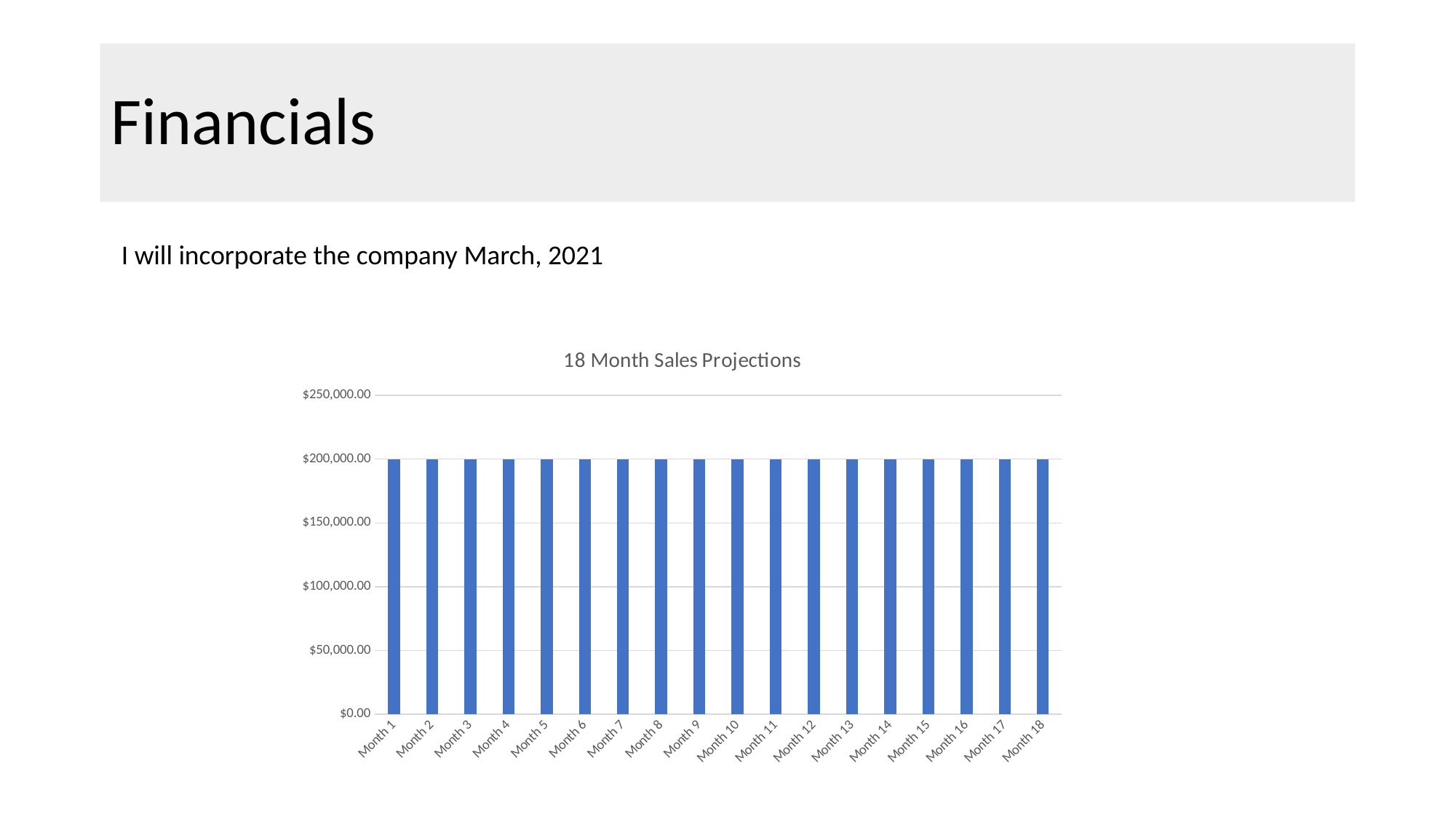

# Financials
I will incorporate the company March, 2021

### Chart: 18 Month Sales Projections

| Category |  |
|---|---|
| Month 1 | 200000.0 |
| Month 2 | 200000.0 |
| Month 3 | 200000.0 |
| Month 4 | 200000.0 |
| Month 5 | 200000.0 |
| Month 6 | 200000.0 |
| Month 7 | 200000.0 |
| Month 8 | 200000.0 |
| Month 9 | 200000.0 |
| Month 10 | 200000.0 |
| Month 11 | 200000.0 |
| Month 12 | 200000.0 |
| Month 13 | 200000.0 |
| Month 14 | 200000.0 |
| Month 15 | 200000.0 |
| Month 16 | 200000.0 |
| Month 17 | 200000.0 |
| Month 18 | 200000.0 |